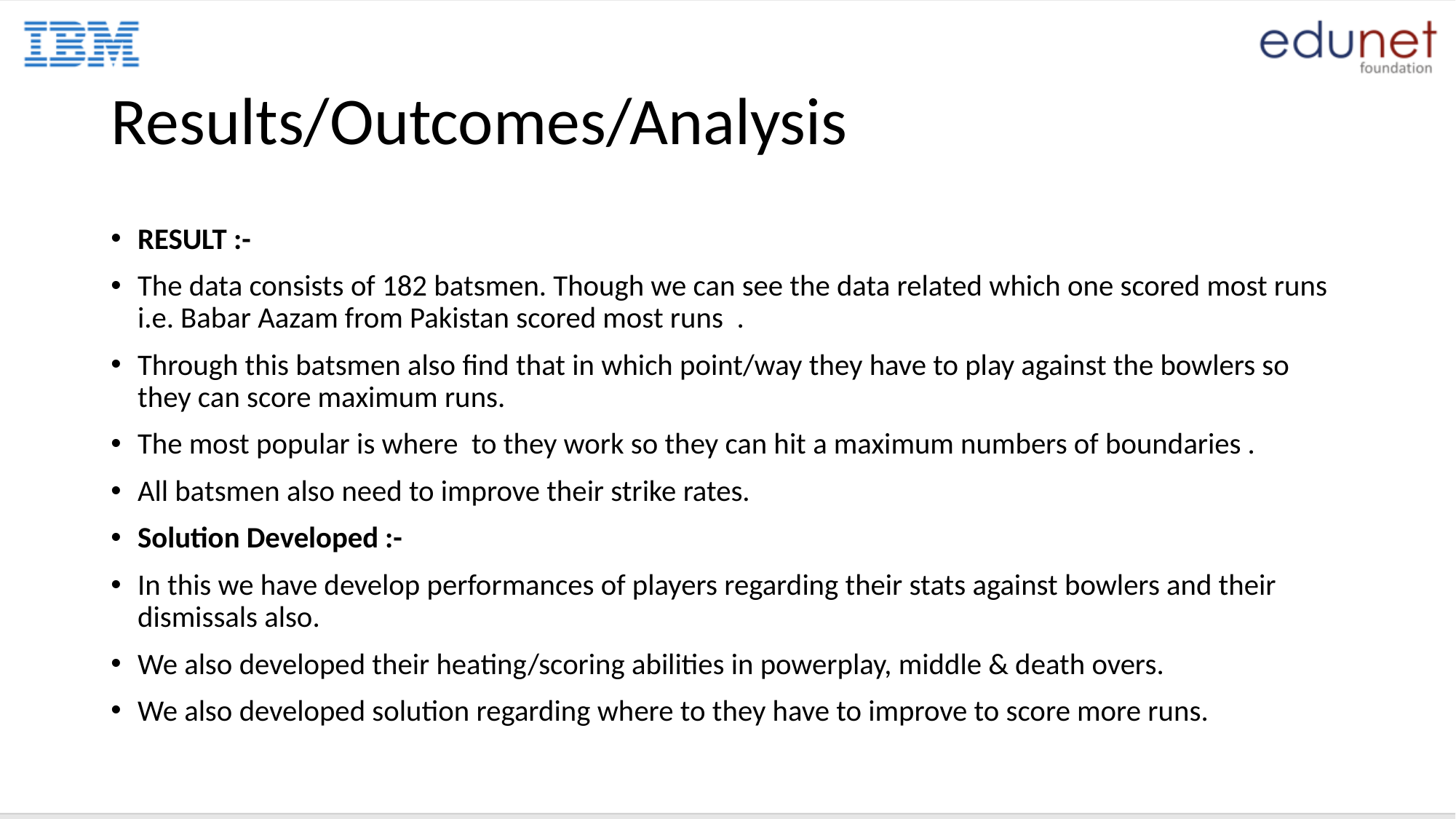

# Results/Outcomes/Analysis
RESULT :-
The data consists of 182 batsmen. Though we can see the data related which one scored most runs i.e. Babar Aazam from Pakistan scored most runs  .
Through this batsmen also find that in which point/way they have to play against the bowlers so they can score maximum runs.
The most popular is where  to they work so they can hit a maximum numbers of boundaries .
All batsmen also need to improve their strike rates.
Solution Developed :-
In this we have develop performances of players regarding their stats against bowlers and their dismissals also.
We also developed their heating/scoring abilities in powerplay, middle & death overs.
We also developed solution regarding where to they have to improve to score more runs.